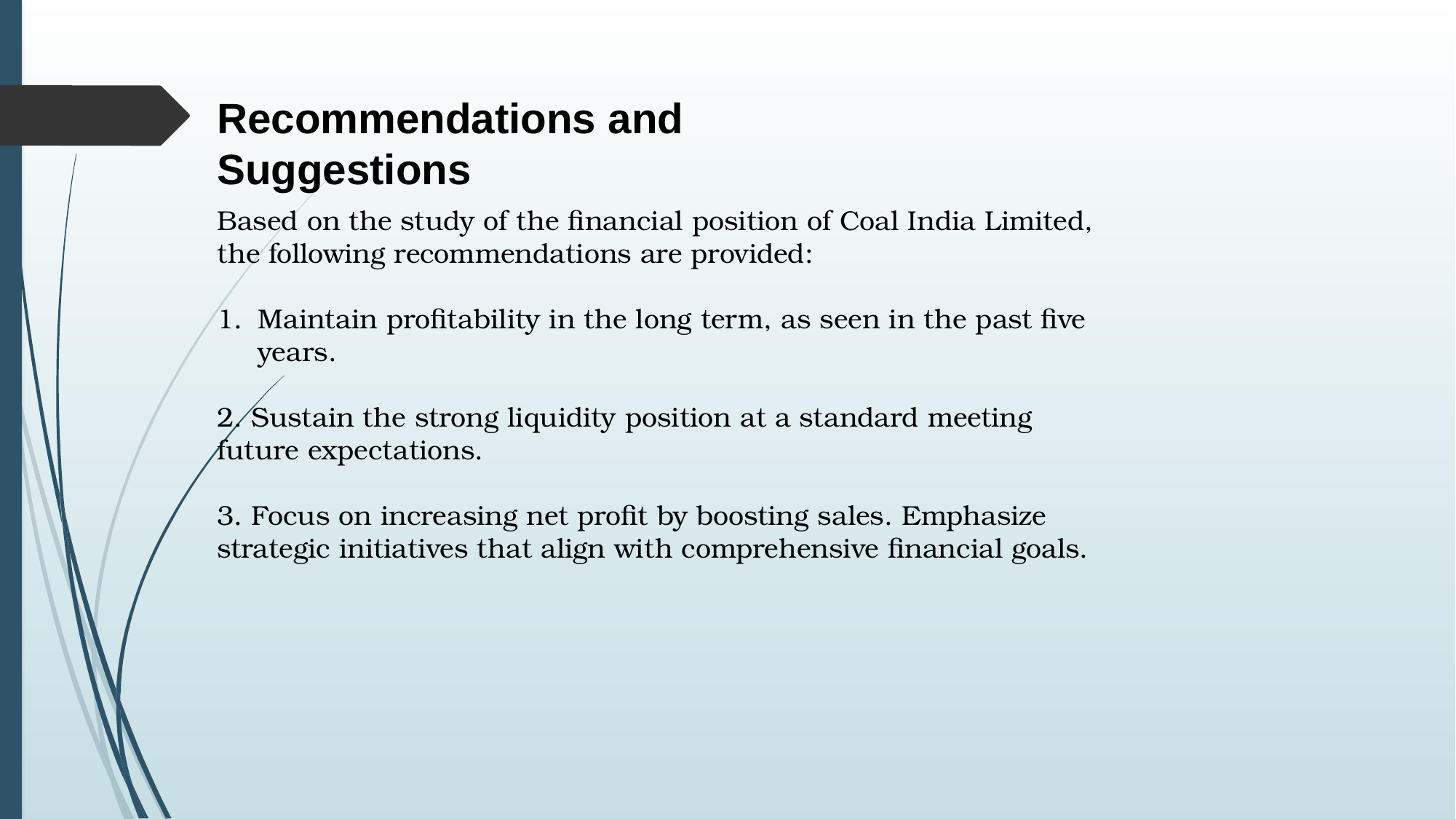

Recommendations and Suggestions
Based on the study of the financial position of Coal India Limited, the following recommendations are provided:

Maintain profitability in the long term, as seen in the past five years.

2. Sustain the strong liquidity position at a standard meeting future expectations.

3. Focus on increasing net profit by boosting sales. Emphasize strategic initiatives that align with comprehensive financial goals.